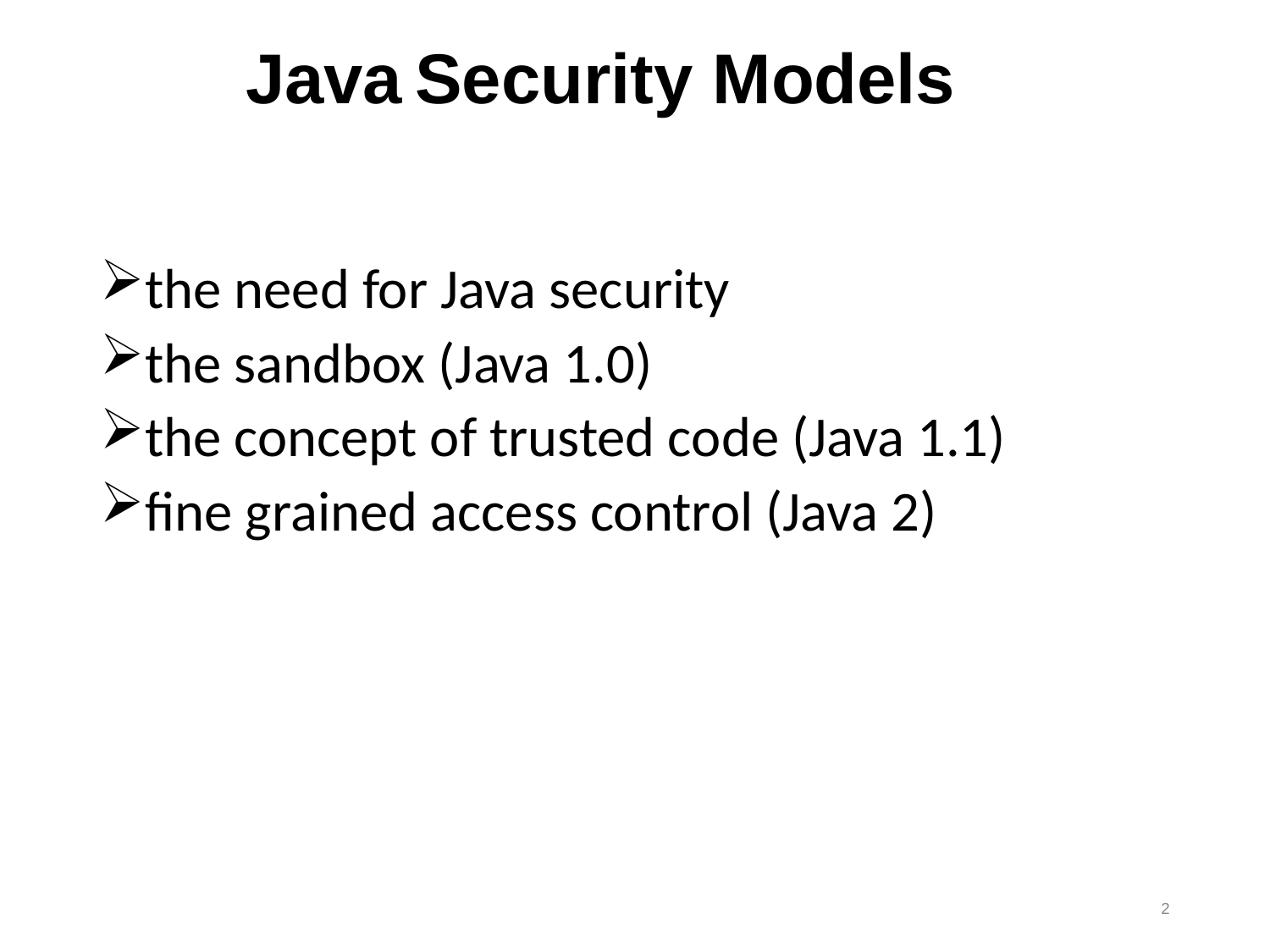

# Java Security Models
the need for Java security
the sandbox (Java 1.0)
the concept of trusted code (Java 1.1)
fine grained access control (Java 2)
2